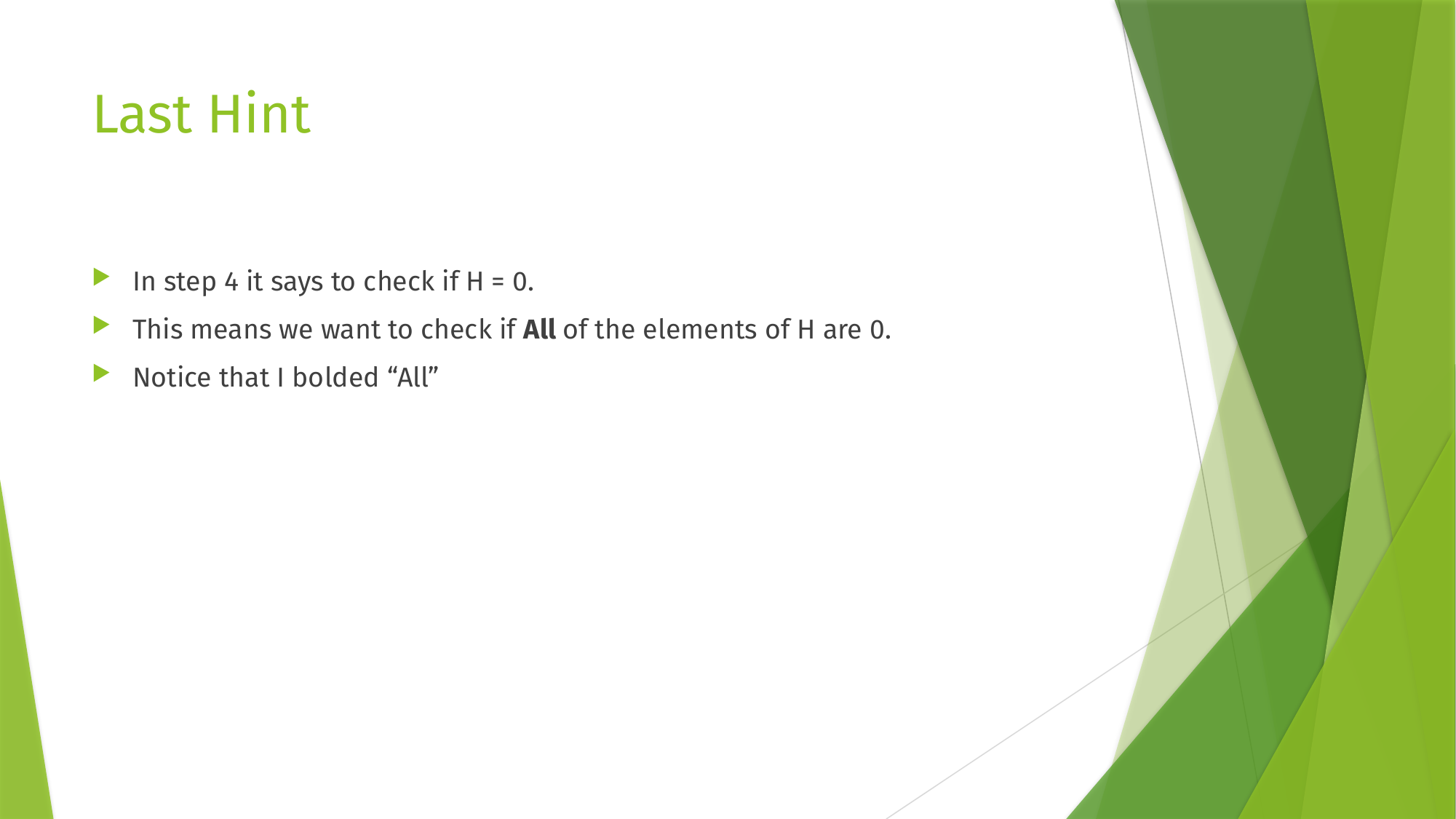

# Last Hint
In step 4 it says to check if H = 0.
This means we want to check if All of the elements of H are 0.
Notice that I bolded “All”